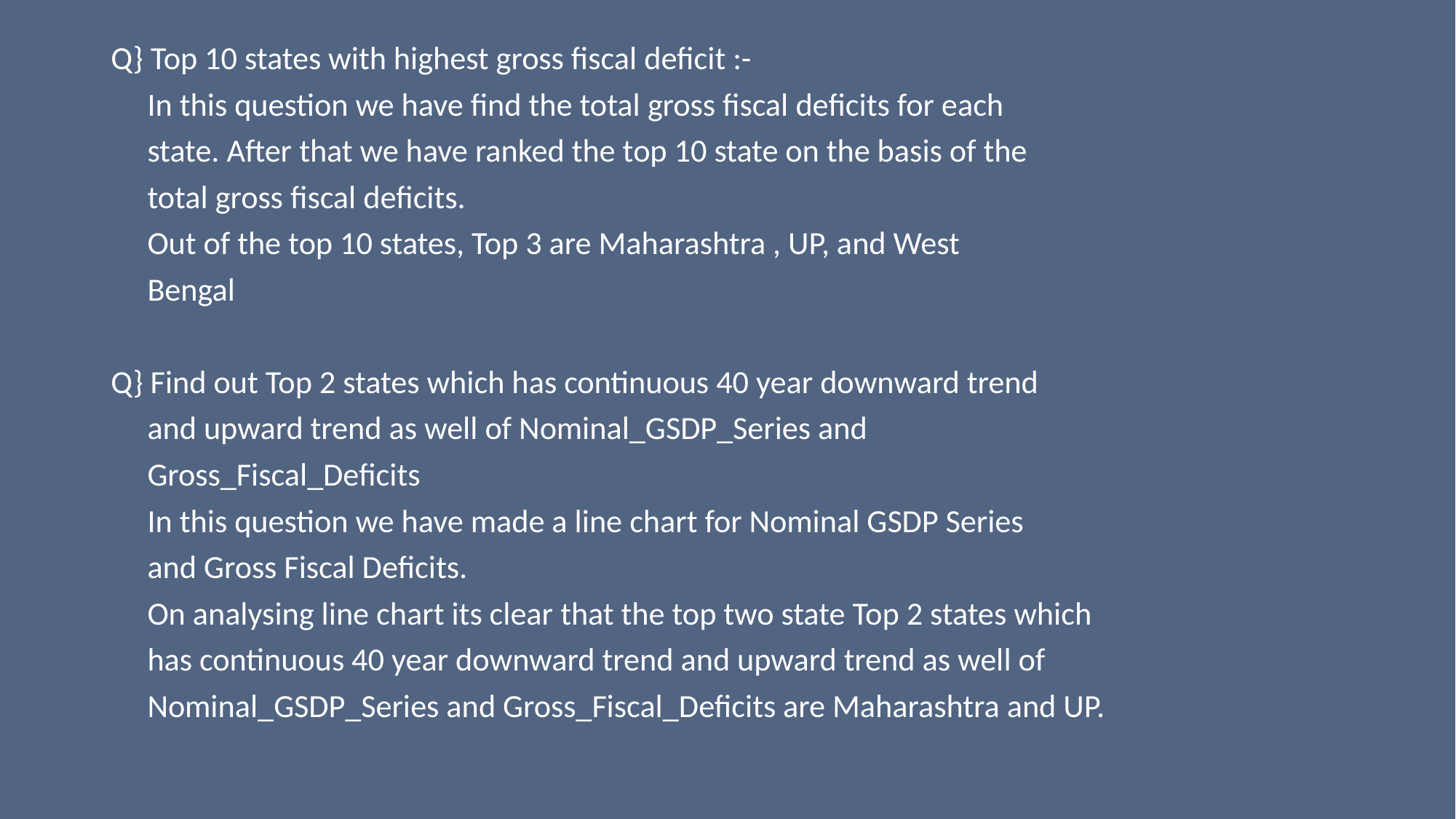

Q} Top 10 states with highest gross fiscal deficit :-
     In this question we have find the total gross fiscal deficits for each
     state. After that we have ranked the top 10 state on the basis of the
     total gross fiscal deficits.
     Out of the top 10 states, Top 3 are Maharashtra , UP, and West
     Bengal

Q} Find out Top 2 states which has continuous 40 year downward trend
     and upward trend as well of Nominal_GSDP_Series and
     Gross_Fiscal_Deficits
     In this question we have made a line chart for Nominal GSDP Series
     and Gross Fiscal Deficits.
     On analysing line chart its clear that the top two state Top 2 states which
     has continuous 40 year downward trend and upward trend as well of
     Nominal_GSDP_Series and Gross_Fiscal_Deficits are Maharashtra and UP.